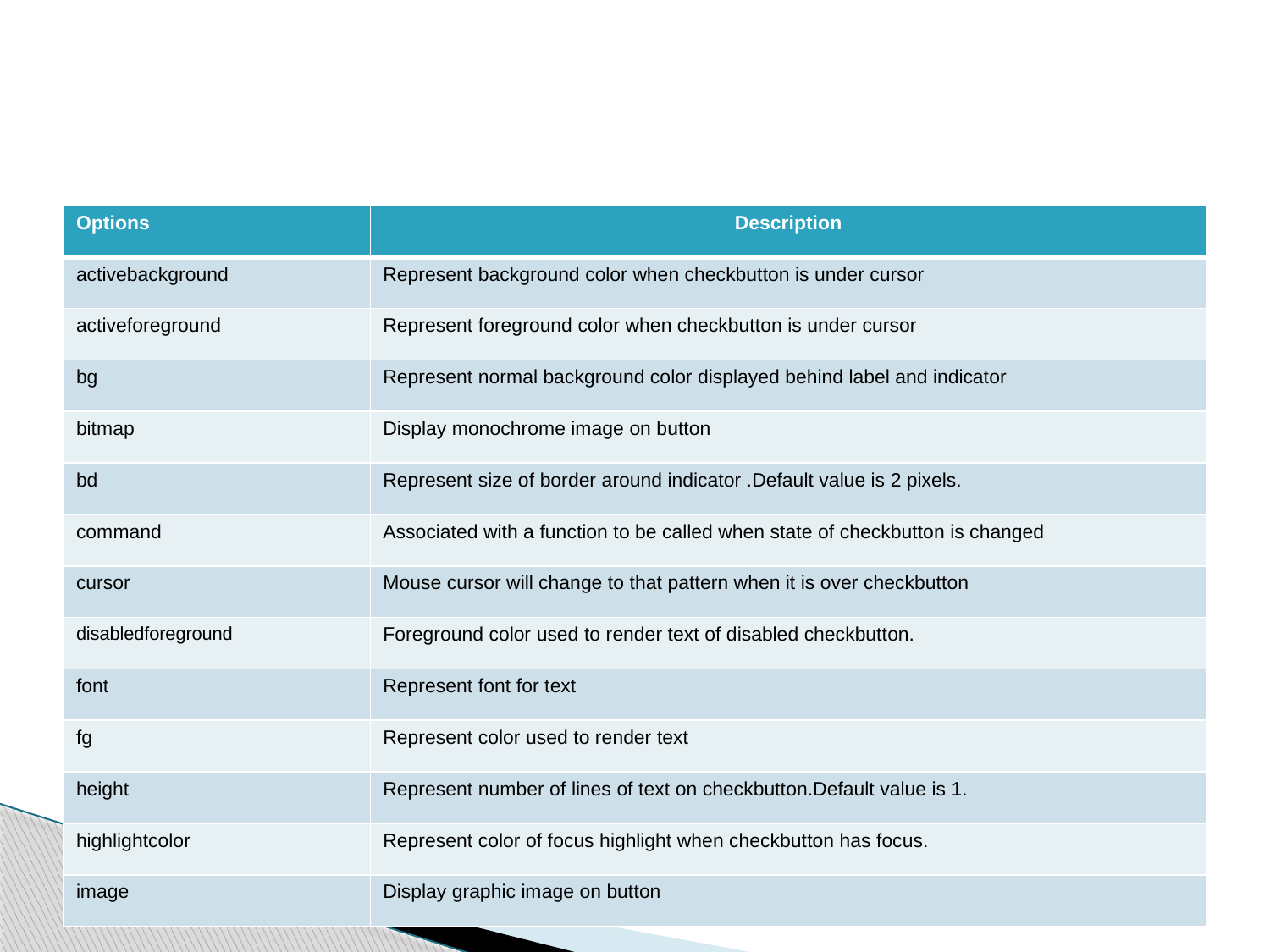

#
| Options | Description |
| --- | --- |
| activebackground | Represent background color when checkbutton is under cursor |
| activeforeground | Represent foreground color when checkbutton is under cursor |
| bg | Represent normal background color displayed behind label and indicator |
| bitmap | Display monochrome image on button |
| bd | Represent size of border around indicator .Default value is 2 pixels. |
| command | Associated with a function to be called when state of checkbutton is changed |
| cursor | Mouse cursor will change to that pattern when it is over checkbutton |
| disabledforeground | Foreground color used to render text of disabled checkbutton. |
| font | Represent font for text |
| fg | Represent color used to render text |
| height | Represent number of lines of text on checkbutton.Default value is 1. |
| highlightcolor | Represent color of focus highlight when checkbutton has focus. |
| image | Display graphic image on button |